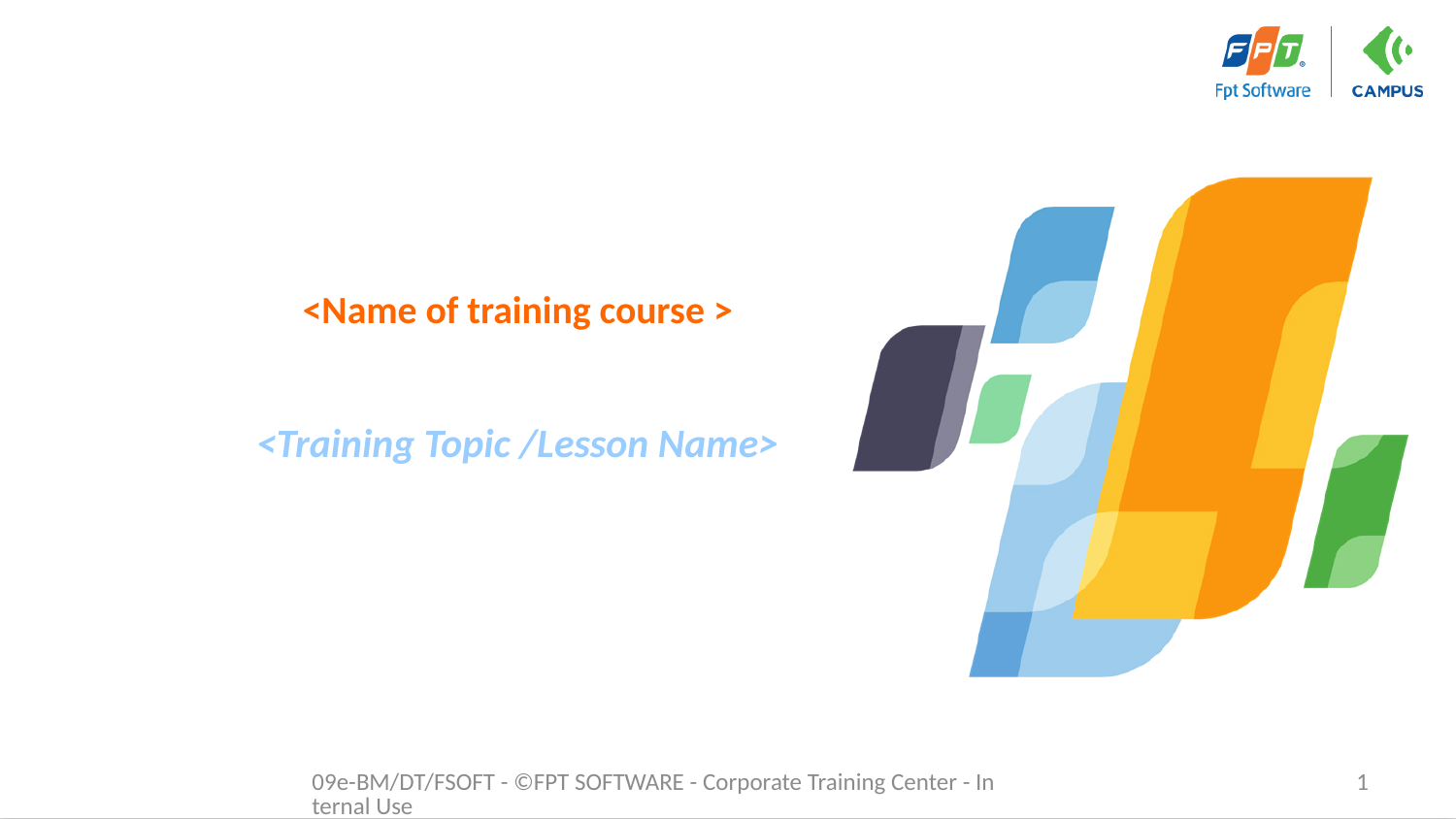

# <Name of training course >
<Training Topic /Lesson Name>

09e-BM/DT/FSOFT - ©FPT SOFTWARE - Corporate Training Center - Internal Use
1